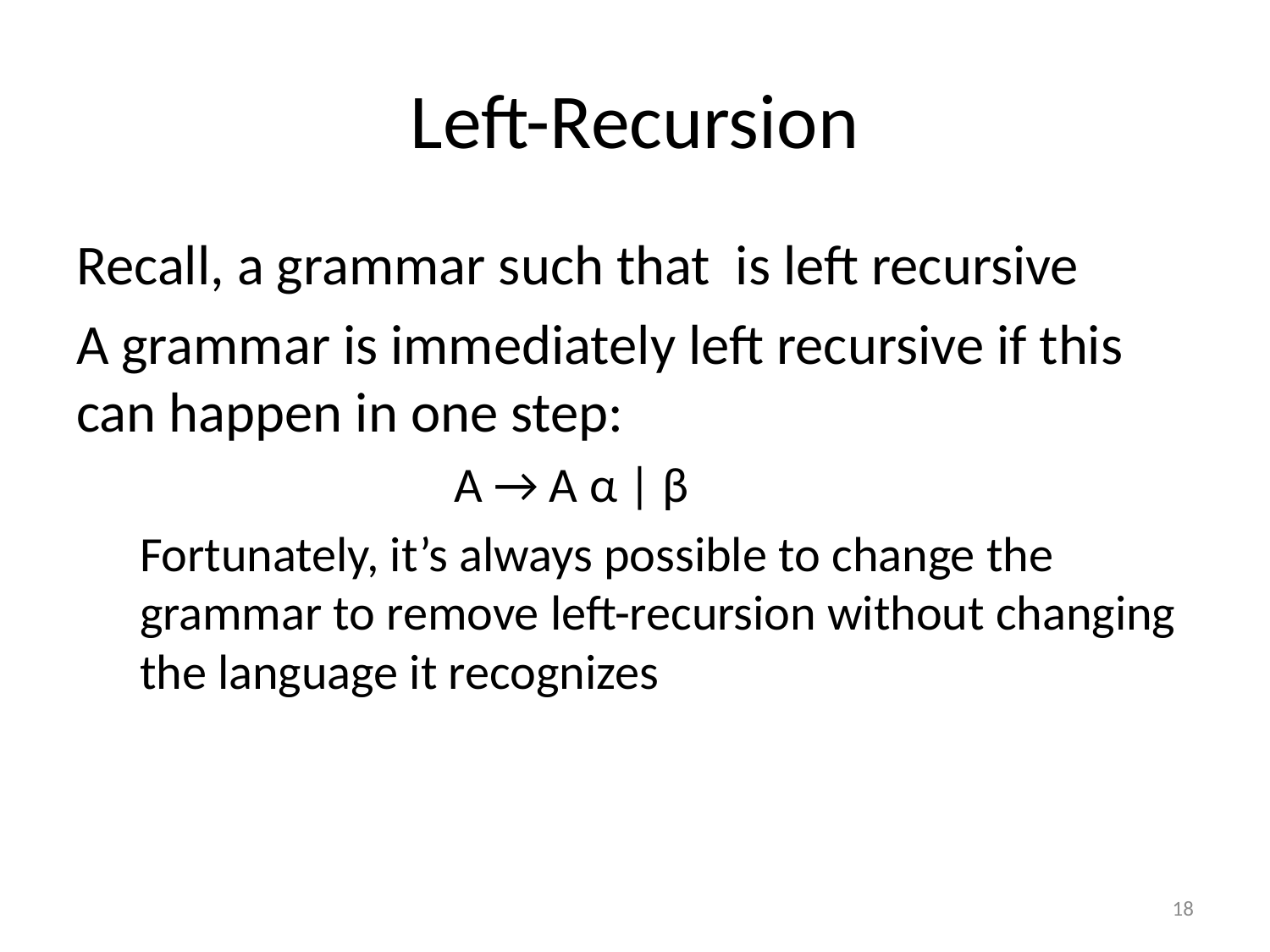

# Left-Recursion
Recall, a grammar such that  is left recursive
A grammar is immediately left recursive if this can happen in one step:
                            A → A α | β
Fortunately, it’s always possible to change the grammar to remove left-recursion without changing the language it recognizes

18